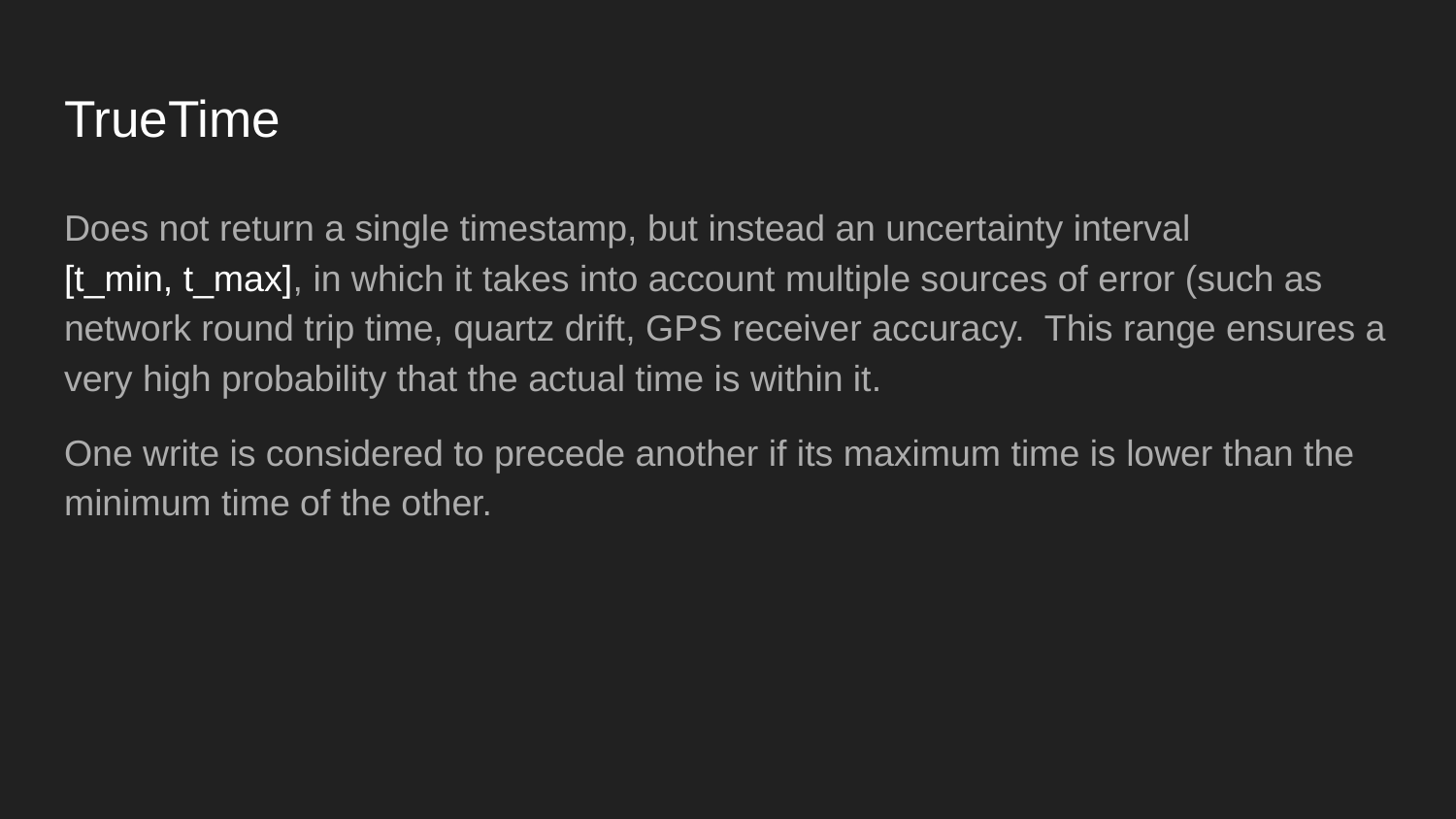

# TrueTime
Does not return a single timestamp, but instead an uncertainty interval          [t_min, t_max], in which it takes into account multiple sources of error (such as network round trip time, quartz drift, GPS receiver accuracy.  This range ensures a very high probability that the actual time is within it.
One write is considered to precede another if its maximum time is lower than the minimum time of the other.